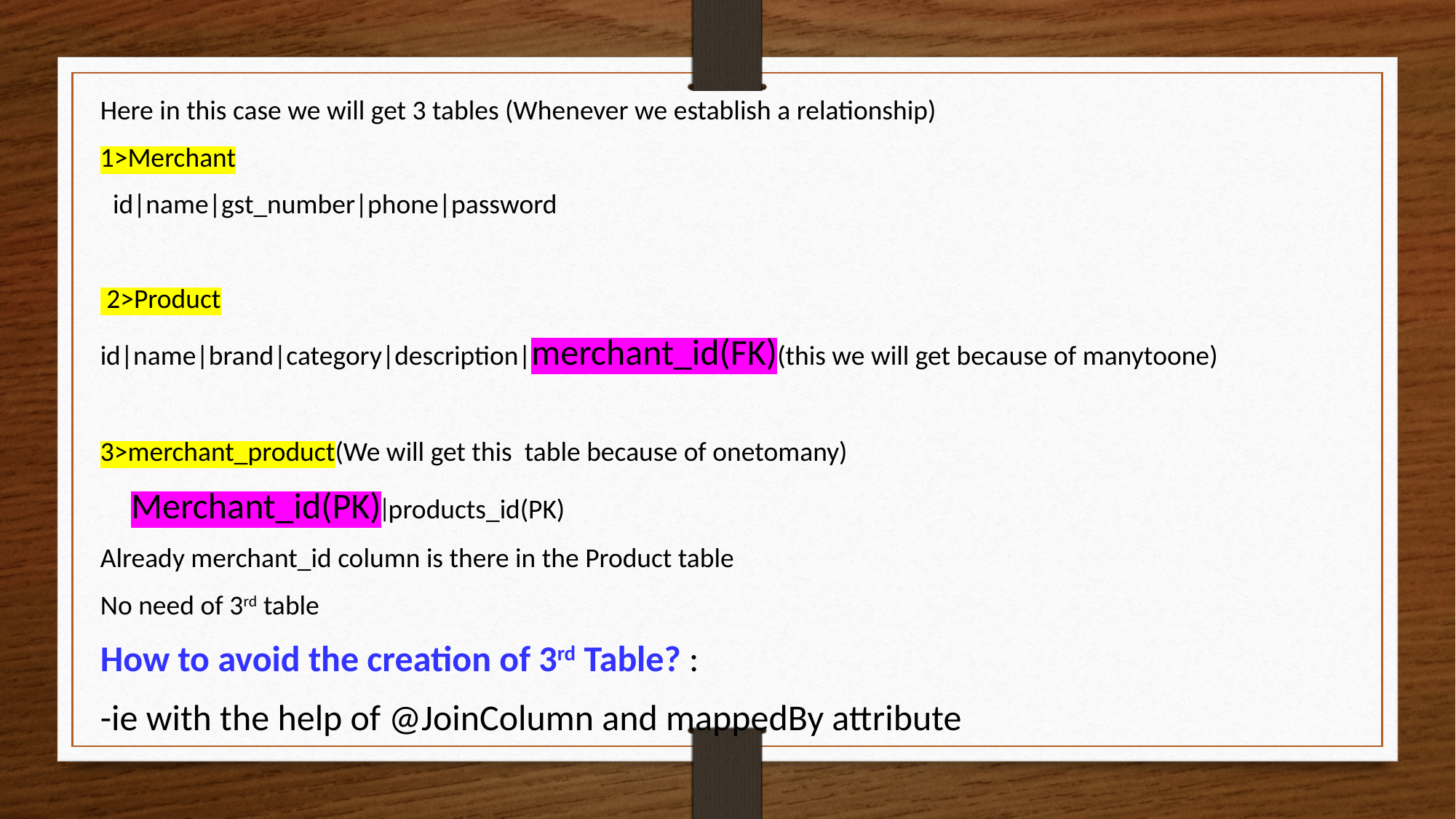

Here in this case we will get 3 tables (Whenever we establish a relationship)
1>Merchant
  id|name|gst_number|phone|password

 2>Product
id|name|brand|category|description|merchant_id(FK)(this we will get because of manytoone)

3>merchant_product(We will get this  table because of onetomany)
     Merchant_id(PK)|products_id(PK)
Already merchant_id column is there in the Product table
No need of 3rd table
How to avoid the creation of 3rd Table? :
-ie with the help of @JoinColumn and mappedBy attribute